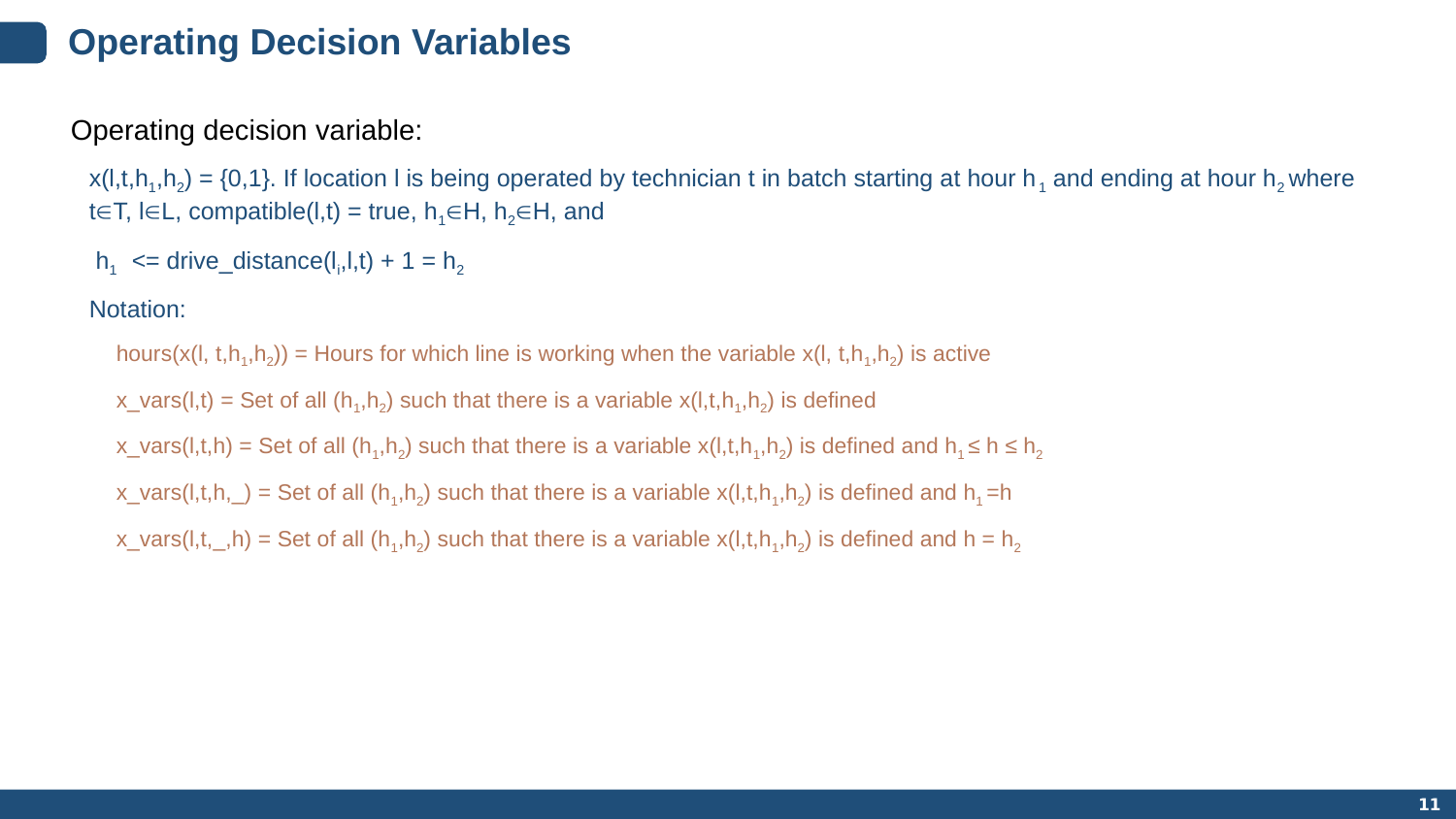

# Operating Decision Variables
Operating decision variable:
x(l,t,h1,h2) = {0,1}. If location l is being operated by technician t in batch starting at hour h1 and ending at hour h2 where   t∈T, l∈L, compatible(l,t) = true, h1∈H, h2∈H, and
 h1   <= drive_distance(li,l,t) + 1 = h2
Notation:
hours(x(l, t,h1,h2)) = Hours for which line is working when the variable x(l, t,h1,h2) is active
x_vars(l,t) = Set of all (h1,h2) such that there is a variable x(l,t,h1,h2) is defined
x_vars(l,t,h) = Set of all (h1,h2) such that there is a variable x(l,t,h1,h2) is defined and h1 ≤ h ≤ h2
x_vars(l,t,h,_) = Set of all (h1,h2) such that there is a variable x(l,t,h1,h2) is defined and h1 =h
x_vars(l,t,_,h) = Set of all (h1,h2) such that there is a variable x(l,t,h1,h2) is defined and h = h2